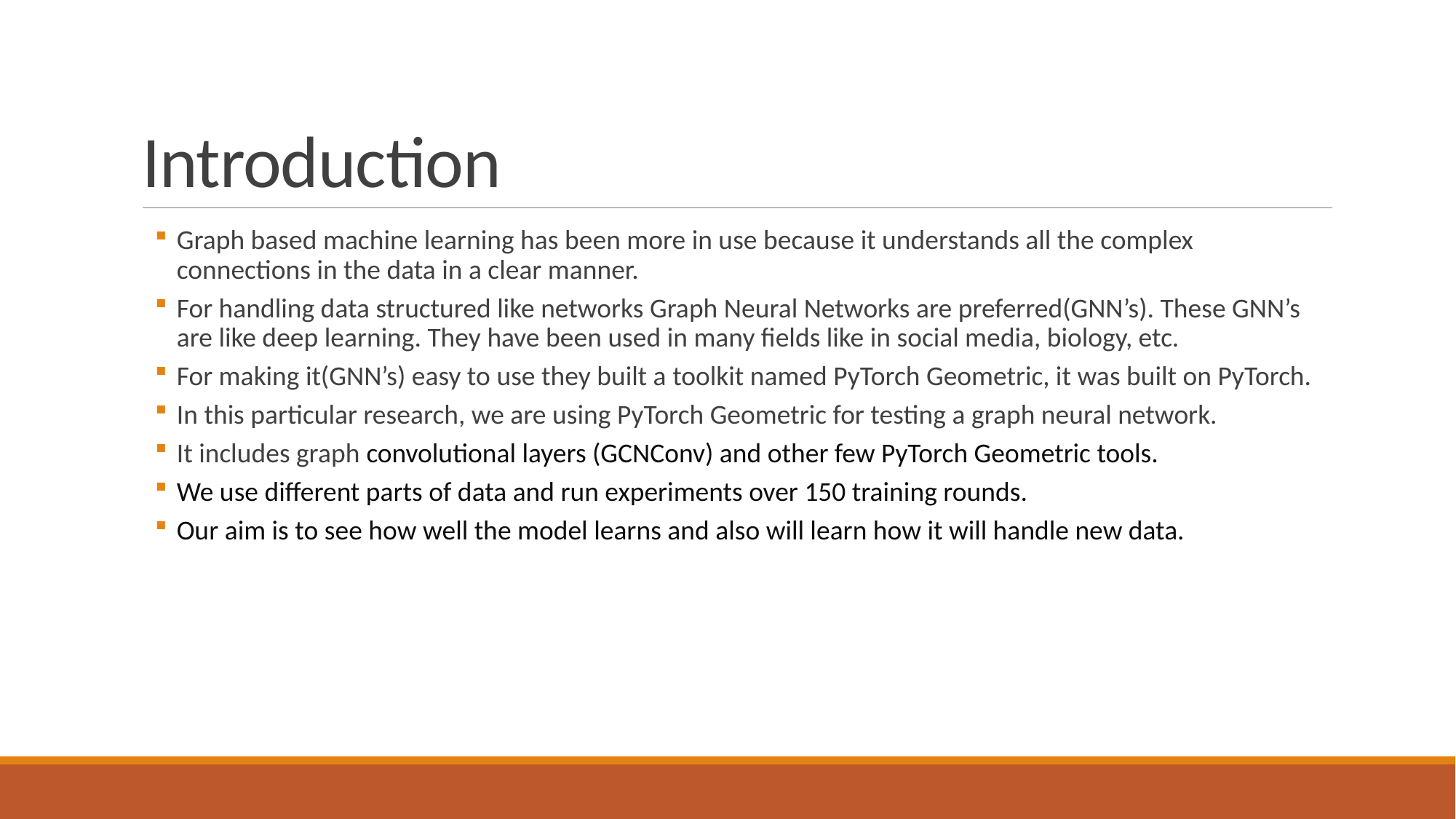

# Introduction
Graph based machine learning has been more in use because it understands all the complex connections in the data in a clear manner.
For handling data structured like networks Graph Neural Networks are preferred(GNN’s). These GNN’s are like deep learning. They have been used in many fields like in social media, biology, etc.
For making it(GNN’s) easy to use they built a toolkit named PyTorch Geometric, it was built on PyTorch.
In this particular research, we are using PyTorch Geometric for testing a graph neural network.
It includes graph convolutional layers (GCNConv) and other few PyTorch Geometric tools.
We use different parts of data and run experiments over 150 training rounds.
Our aim is to see how well the model learns and also will learn how it will handle new data.